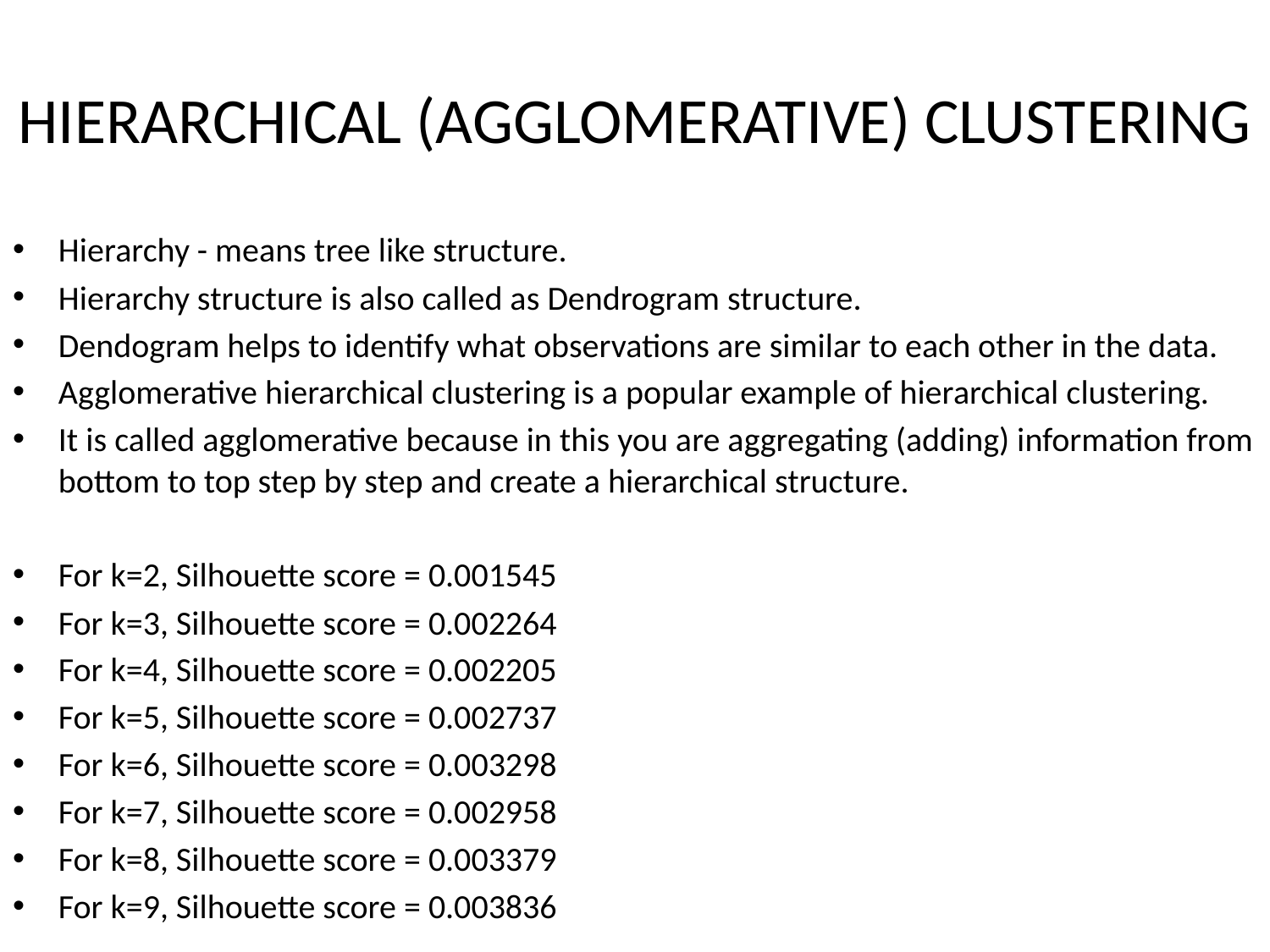

# HIERARCHICAL (AGGLOMERATIVE) CLUSTERING
Hierarchy - means tree like structure.
Hierarchy structure is also called as Dendrogram structure.
Dendogram helps to identify what observations are similar to each other in the data.
Agglomerative hierarchical clustering is a popular example of hierarchical clustering.
It is called agglomerative because in this you are aggregating (adding) information from bottom to top step by step and create a hierarchical structure.

For k=2, Silhouette score = 0.001545
For k=3, Silhouette score = 0.002264
For k=4, Silhouette score = 0.002205
For k=5, Silhouette score = 0.002737
For k=6, Silhouette score = 0.003298
For k=7, Silhouette score = 0.002958
For k=8, Silhouette score = 0.003379
For k=9, Silhouette score = 0.003836